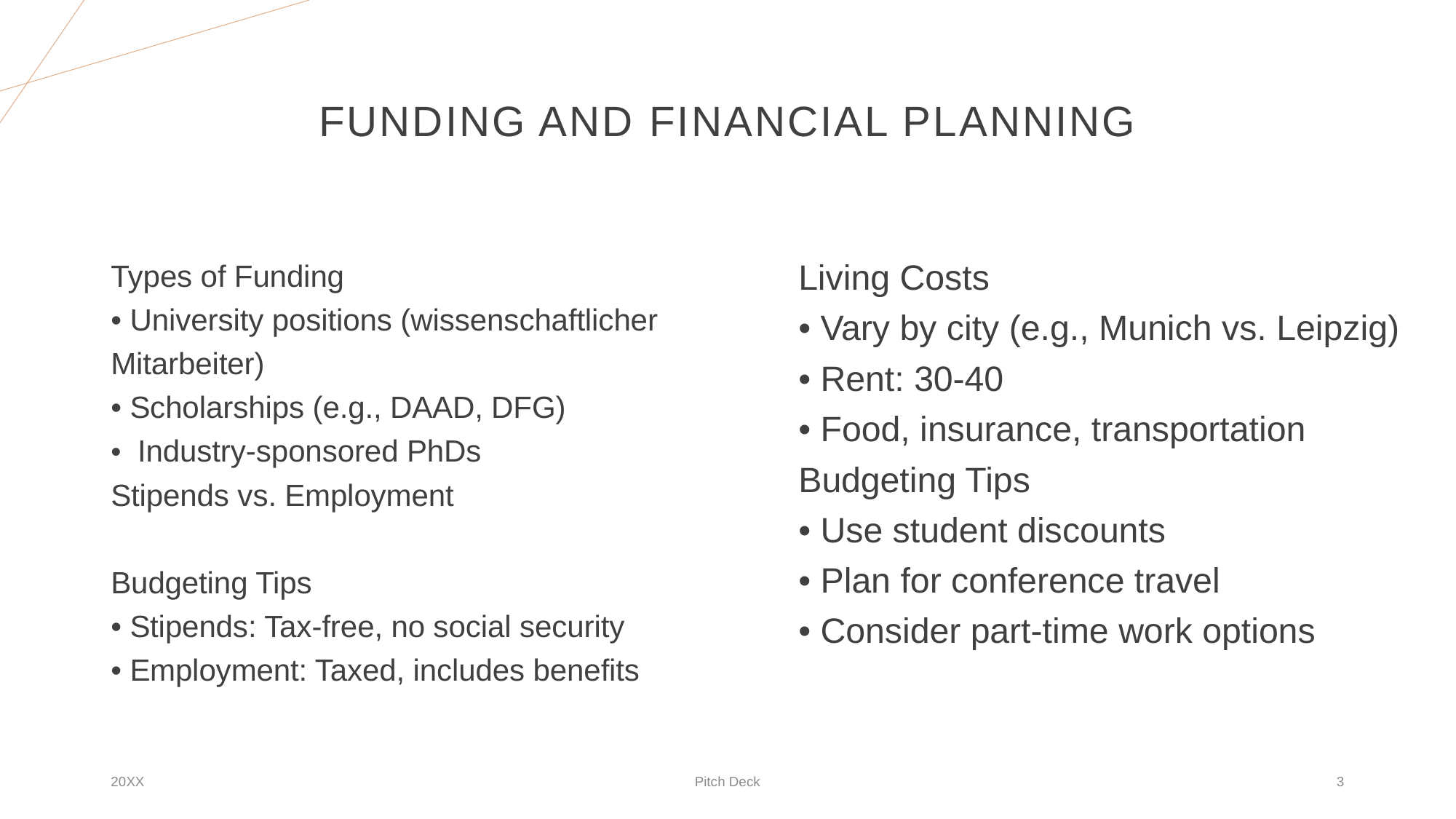

# Funding and Financial Planning
Living Costs
• Vary by city (e.g., Munich vs. Leipzig)
• Rent: 30-40
• Food, insurance, transportation
Budgeting Tips
• Use student discounts
• Plan for conference travel
• Consider part-time work options
Types of Funding
• University positions (wissenschaftlicher
Mitarbeiter)
• Scholarships (e.g., DAAD, DFG)
•  Industry-sponsored PhDs
Stipends vs. Employment

Budgeting Tips
• Stipends: Tax-free, no social security
• Employment: Taxed, includes benefits
20XX
Pitch Deck
3